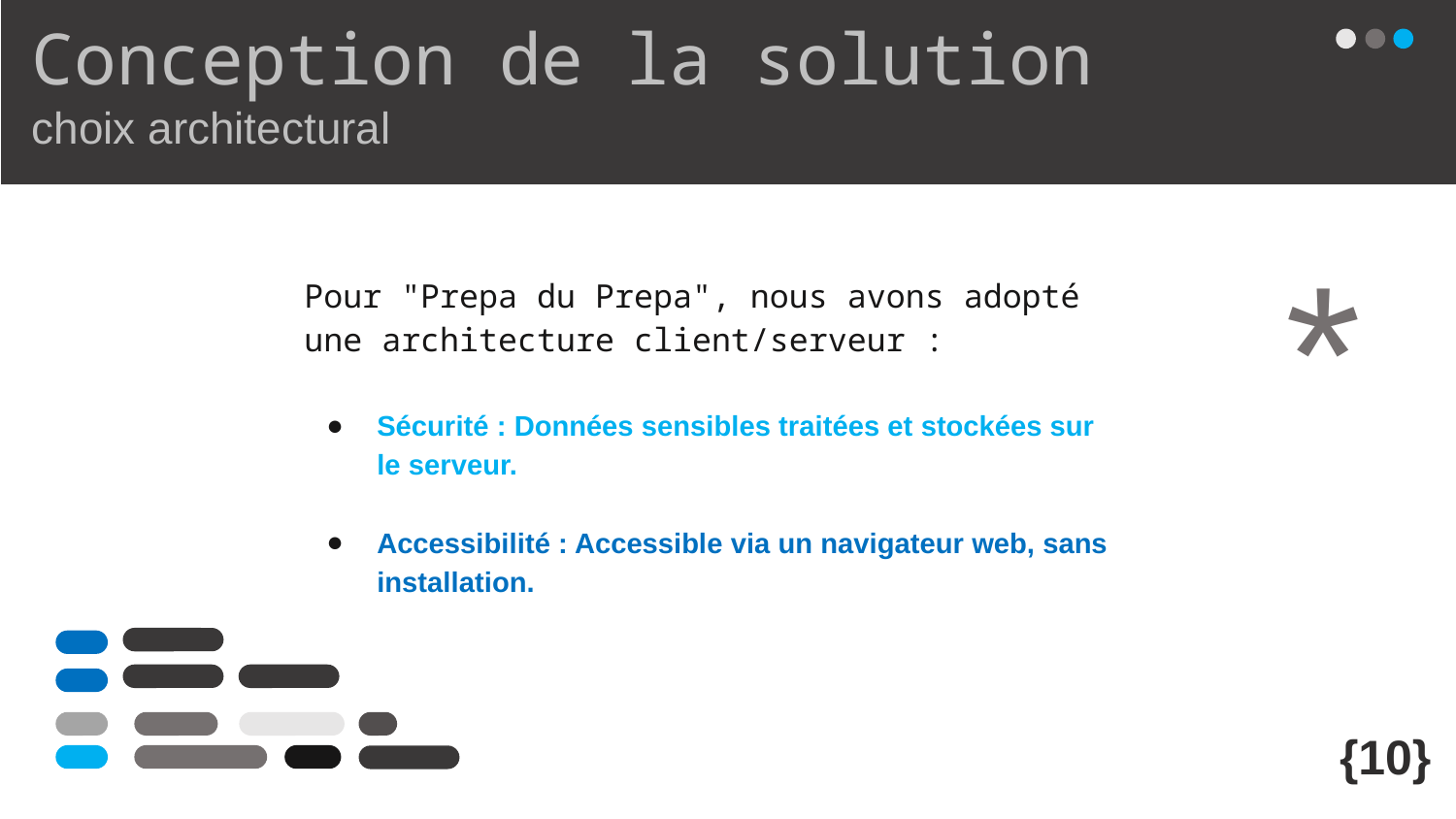

# Conception de la solution choix architectural
*
Pour "Prepa du Prepa", nous avons adopté une architecture client/serveur :

Sécurité : Données sensibles traitées et stockées sur le serveur.

Accessibilité : Accessible via un navigateur web, sans installation.

{10}